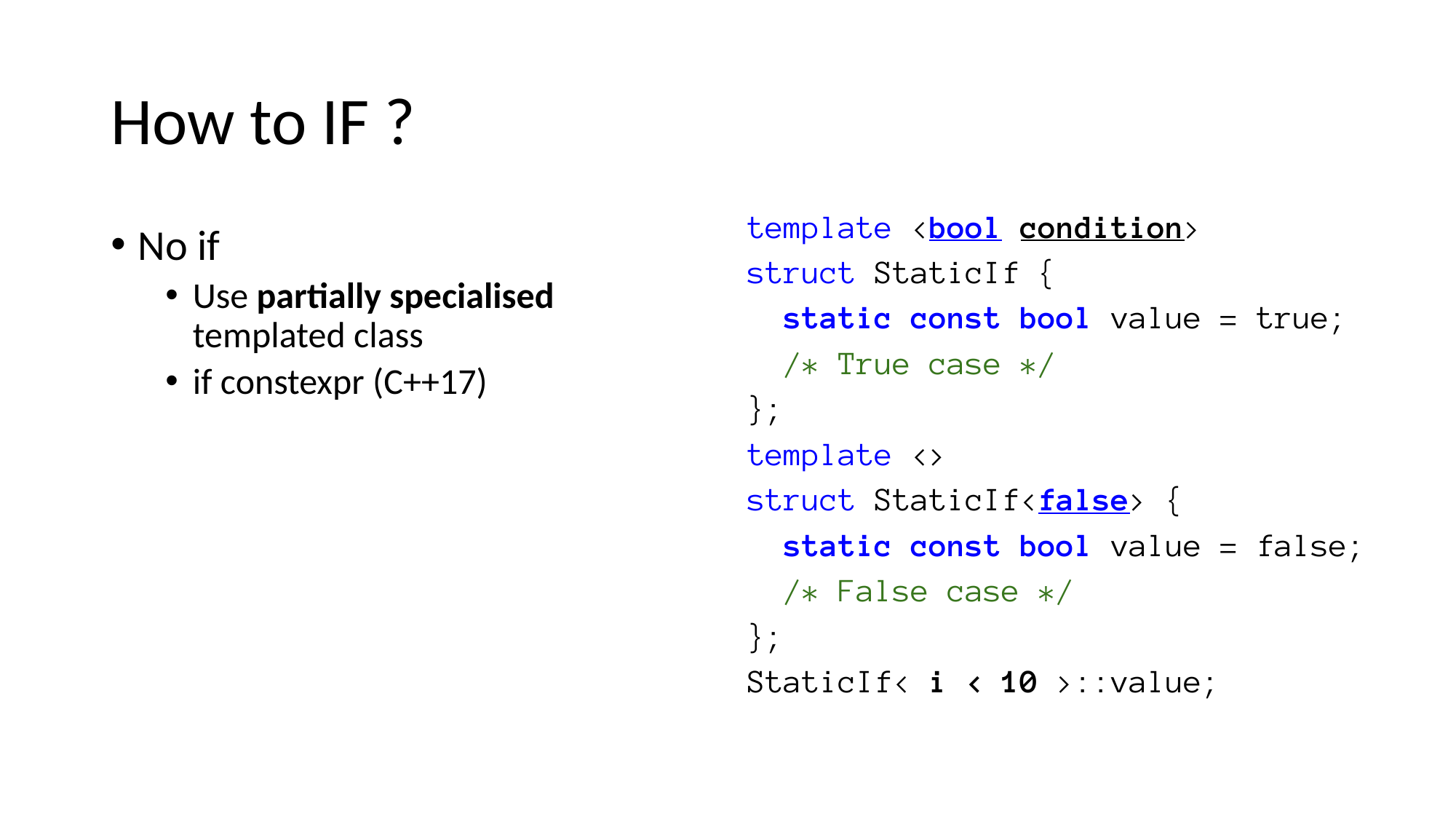

# How to IF ?
No if
Use partially specialised templated class
if constexpr (C++17)

template <bool condition>
struct StaticIf {
  static const bool value = true;
  /* True case */
};
template <>
struct StaticIf<false> {
  static const bool value = false;
  /* False case */
};
StaticIf< i < 10 >::value;